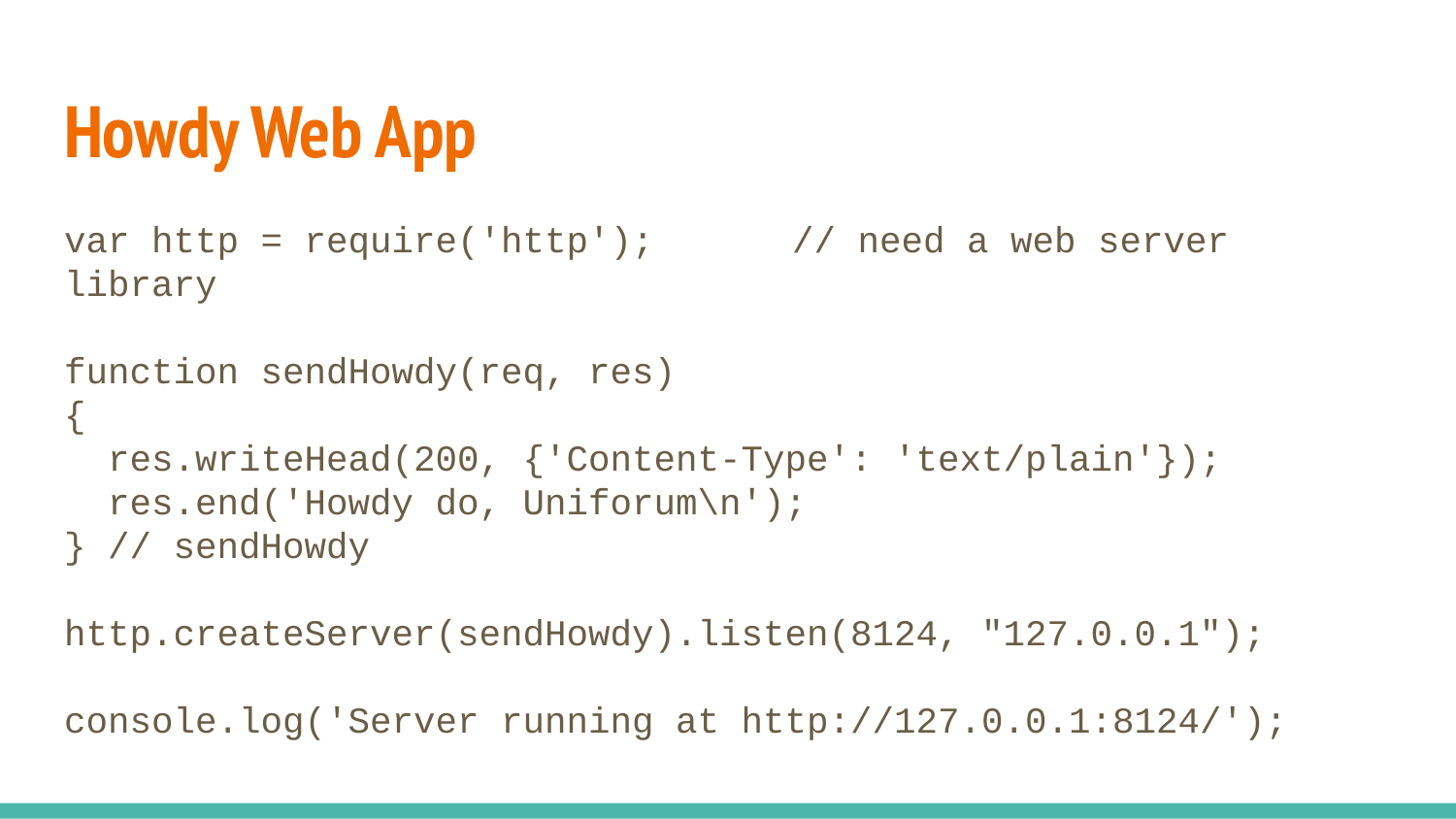

# Howdy Web App
var http = require('http');	// need a web server library

function sendHowdy(req, res)
{
  res.writeHead(200, {'Content-Type': 'text/plain'});
  res.end('Howdy do, Uniforum\n');
} // sendHowdy

http.createServer(sendHowdy).listen(8124, "127.0.0.1");

console.log('Server running at http://127.0.0.1:8124/');